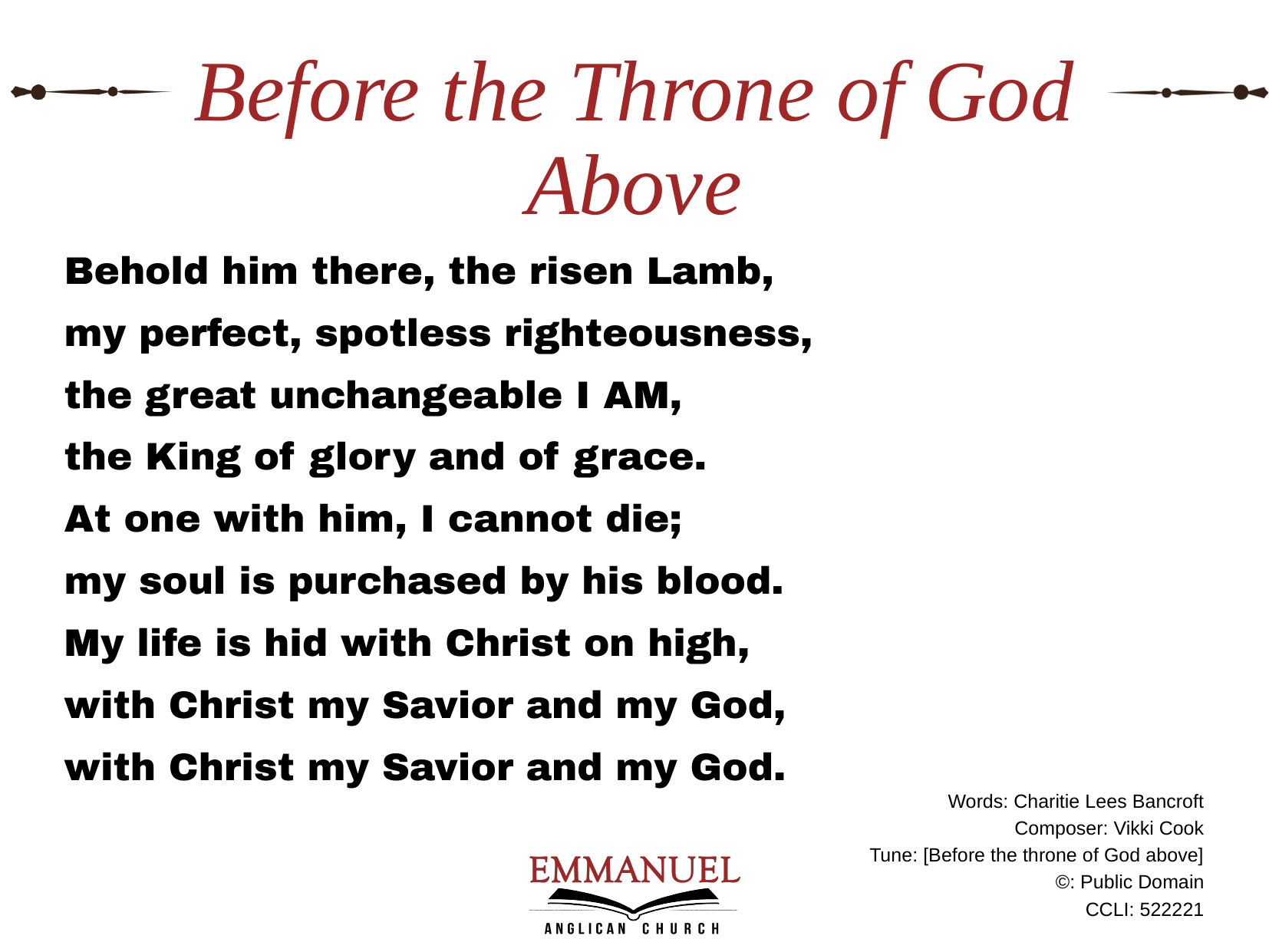

# Before the Throne of God Above
Behold him there, the risen Lamb,
my perfect, spotless righteousness,
the great unchangeable I AM,
the King of glory and of grace.
At one with him, I cannot die;
my soul is purchased by his blood.
My life is hid with Christ on high,
with Christ my Savior and my God,
with Christ my Savior and my God.
Words: Charitie Lees Bancroft
Composer: Vikki Cook
Tune: [Before the throne of God above]
©: Public Domain
CCLI: 522221